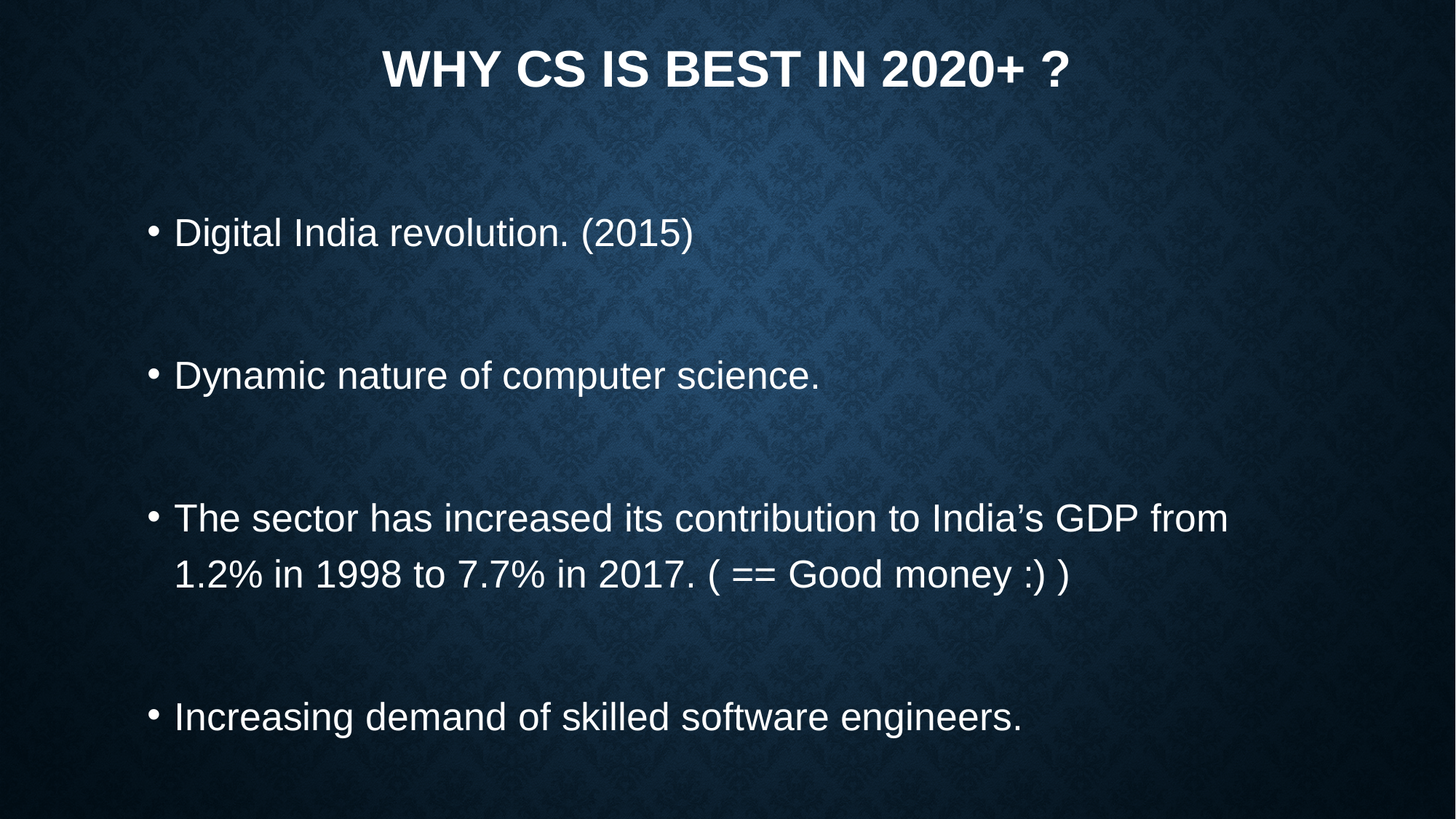

# WHY CS is BEST IN 2020+ ?
Digital India revolution. (2015)

Dynamic nature of computer science.

The sector has increased its contribution to India’s GDP from 1.2% in 1998 to 7.7% in 2017. ( == Good money :) )

Increasing demand of skilled software engineers.